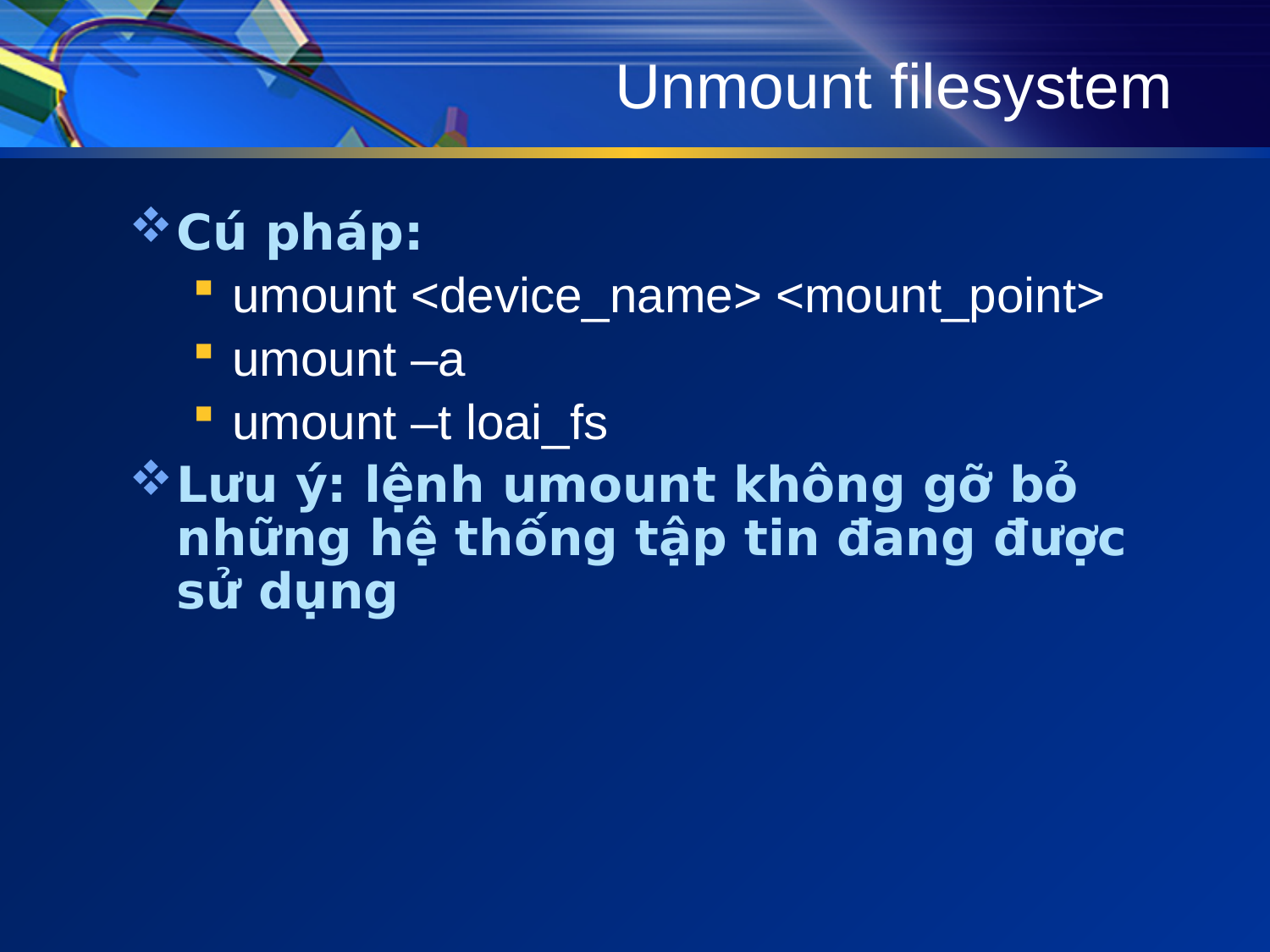

# Unmount filesystem
Cú pháp:
umount <device_name> <mount_point>
umount –a
umount –t loai_fs
Lưu ý: lệnh umount không gỡ bỏ những hệ thống tập tin đang được sử dụng